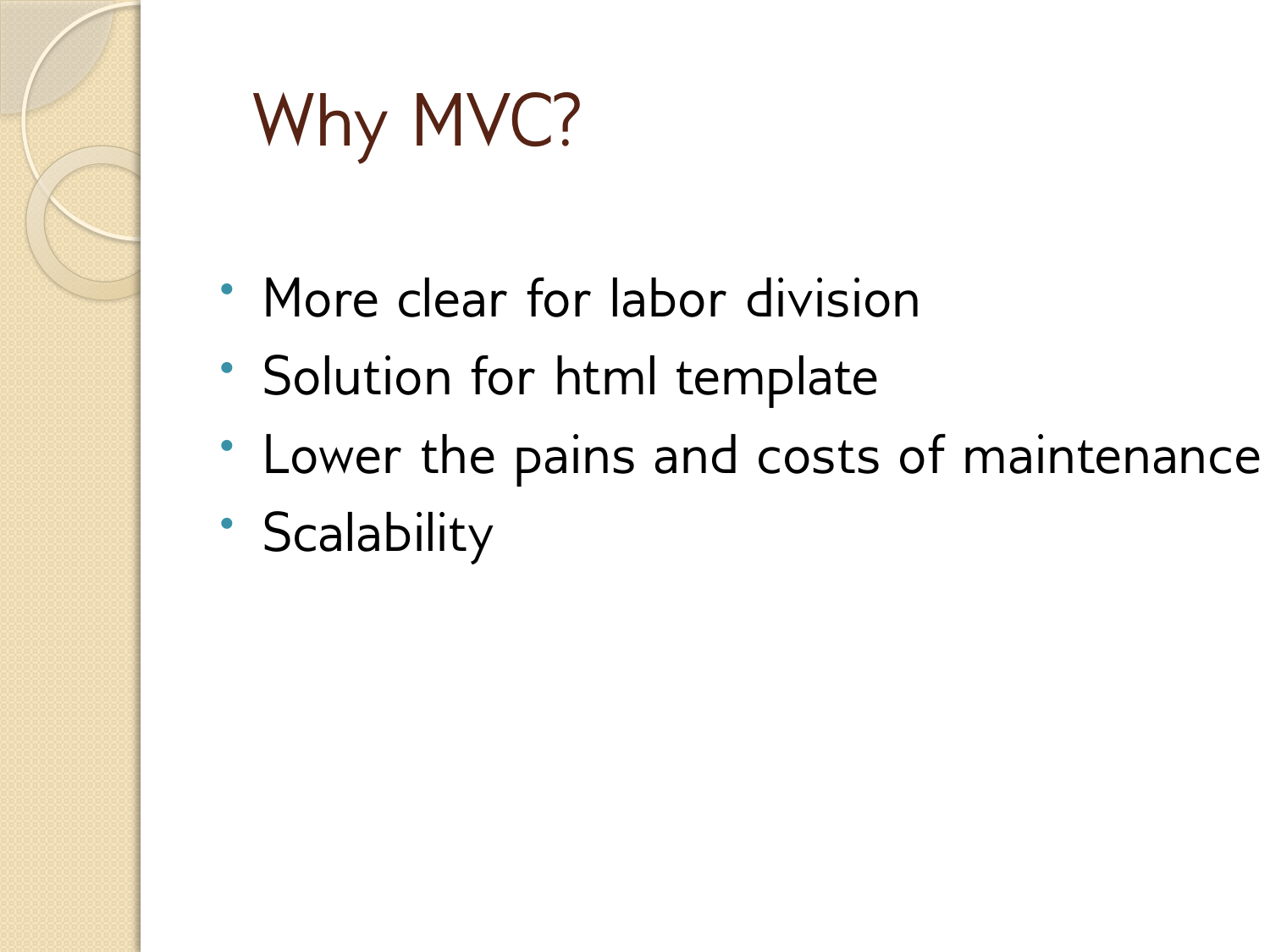

# Why MVC?
More clear for labor division
Solution for html template
Lower the pains and costs of maintenance
Scalability